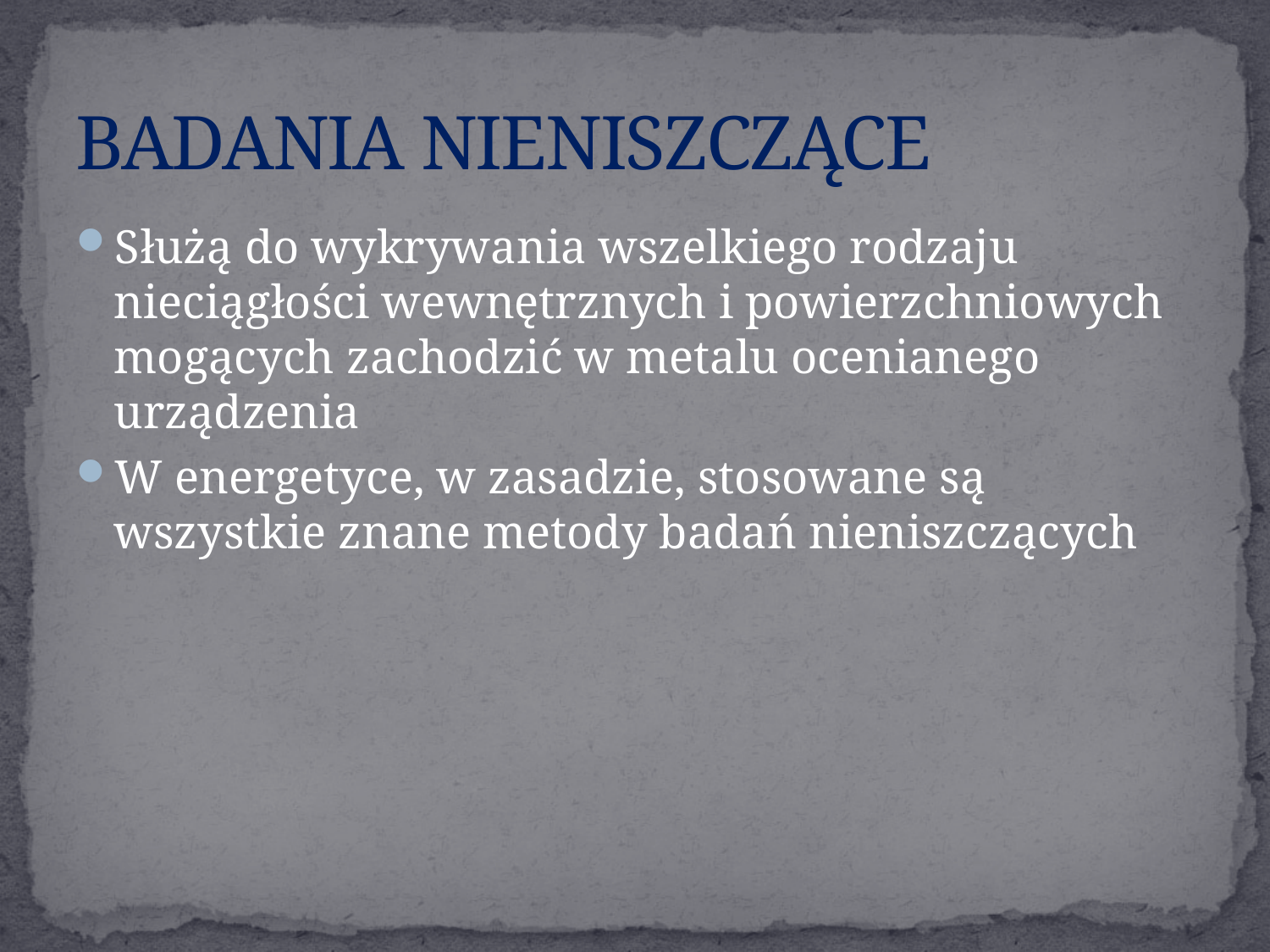

# BADANIA NIENISZCZĄCE
Służą do wykrywania wszelkiego rodzaju nieciągłości wewnętrznych i powierzchniowych mogących zachodzić w metalu ocenianego urządzenia
W energetyce, w zasadzie, stosowane są wszystkie znane metody badań nieniszczących